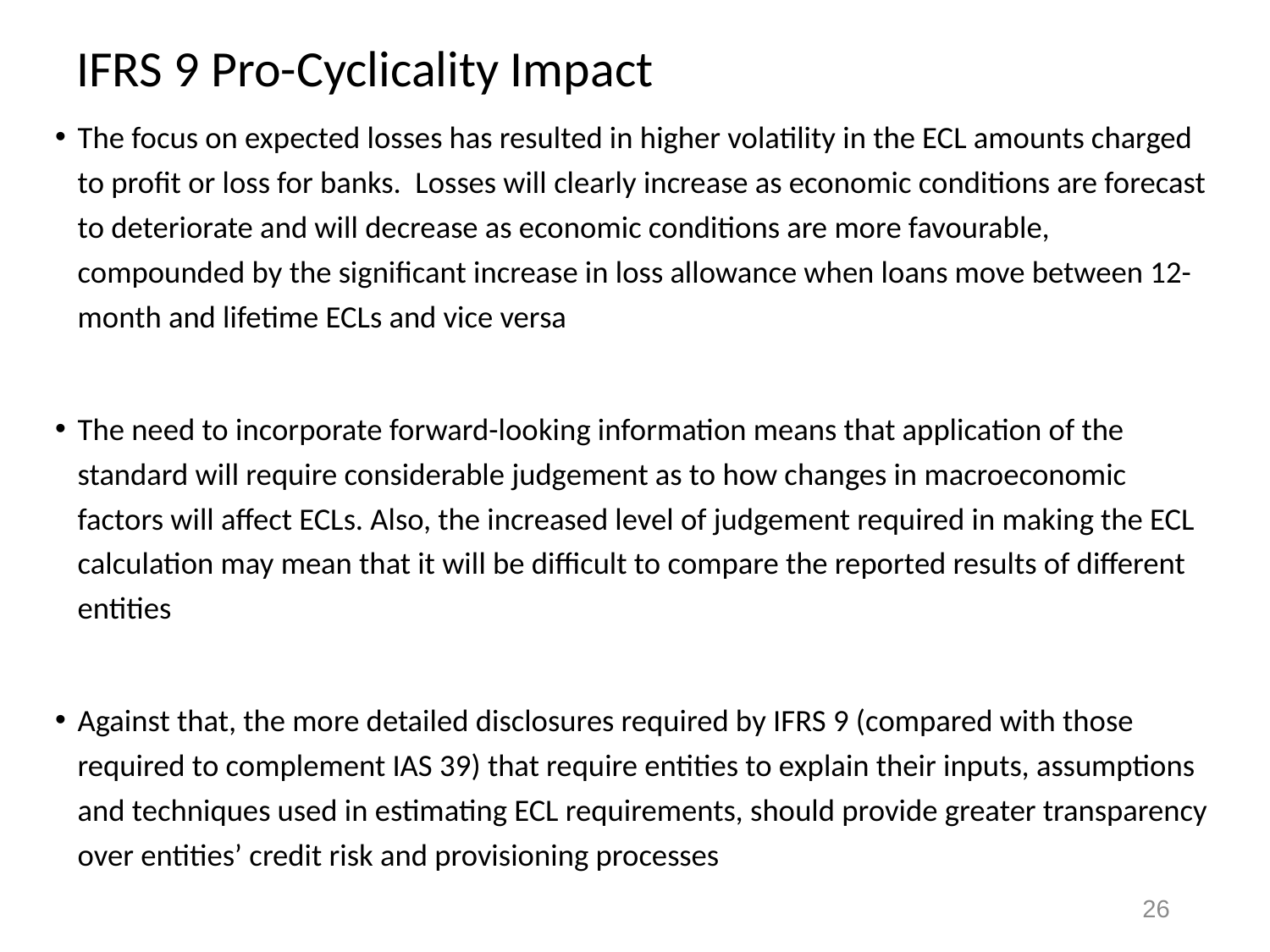

# IFRS 9 Pro-Cyclicality Impact
The focus on expected losses has resulted in higher volatility in the ECL amounts charged to profit or loss for banks.  Losses will clearly increase as economic conditions are forecast to deteriorate and will decrease as economic conditions are more favourable, compounded by the significant increase in loss allowance when loans move between 12-month and lifetime ECLs and vice versa

The need to incorporate forward-looking information means that application of the standard will require considerable judgement as to how changes in macroeconomic factors will affect ECLs. Also, the increased level of judgement required in making the ECL calculation may mean that it will be difficult to compare the reported results of different entities

Against that, the more detailed disclosures required by IFRS 9 (compared with those required to complement IAS 39) that require entities to explain their inputs, assumptions and techniques used in estimating ECL requirements, should provide greater transparency over entities’ credit risk and provisioning processes
26